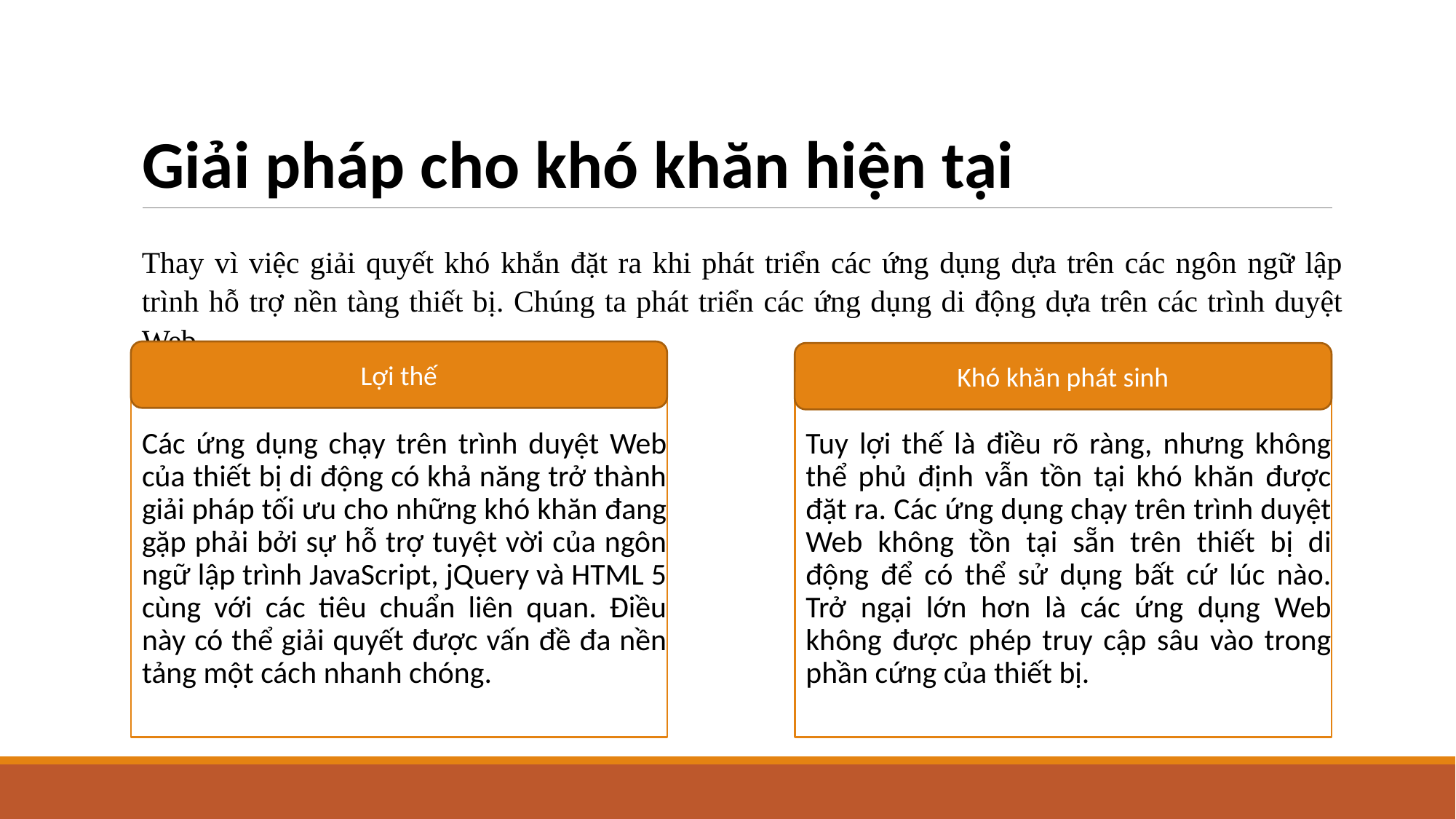

# Giải pháp cho khó khăn hiện tại
Thay vì việc giải quyết khó khắn đặt ra khi phát triển các ứng dụng dựa trên các ngôn ngữ lập trình hỗ trợ nền tàng thiết bị. Chúng ta phát triển các ứng dụng di động dựa trên các trình duyệt Web
Lợi thế
Khó khăn phát sinh

Các ứng dụng chạy trên trình duyệt Web của thiết bị di động có khả năng trở thành giải pháp tối ưu cho những khó khăn đang gặp phải bởi sự hỗ trợ tuyệt vời của ngôn ngữ lập trình JavaScript, jQuery và HTML 5 cùng với các tiêu chuẩn liên quan. Điều này có thể giải quyết được vấn đề đa nền tảng một cách nhanh chóng.

Tuy lợi thế là điều rõ ràng, nhưng không thể phủ định vẫn tồn tại khó khăn được đặt ra. Các ứng dụng chạy trên trình duyệt Web không tồn tại sẵn trên thiết bị di động để có thể sử dụng bất cứ lúc nào. Trở ngại lớn hơn là các ứng dụng Web không được phép truy cập sâu vào trong phần cứng của thiết bị.